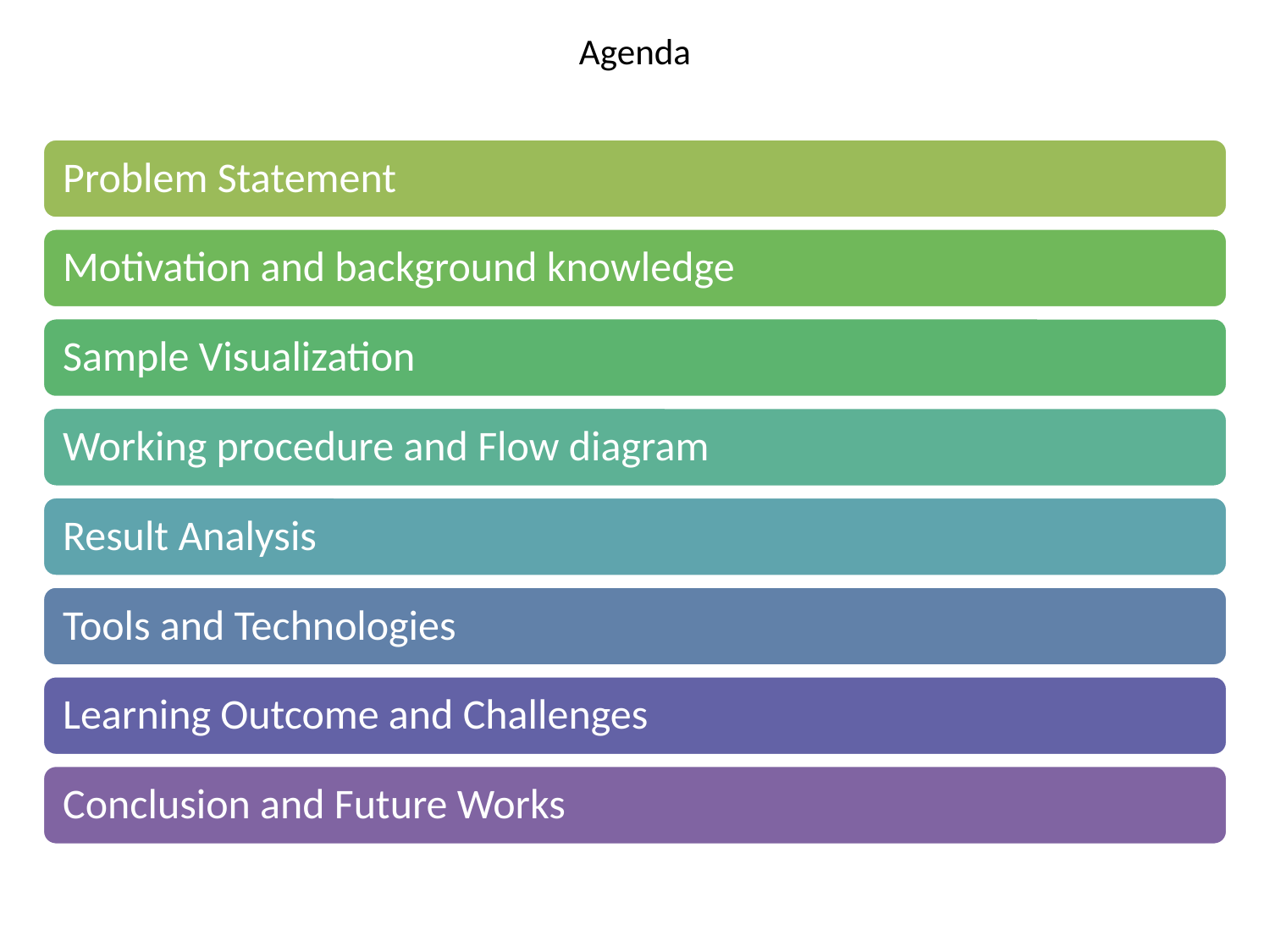

# Agenda
Problem Statement
Motivation and background knowledge
Sample Visualization
Working procedure and Flow diagram
Result Analysis
Tools and Technologies
Learning Outcome and Challenges
Conclusion and Future Works